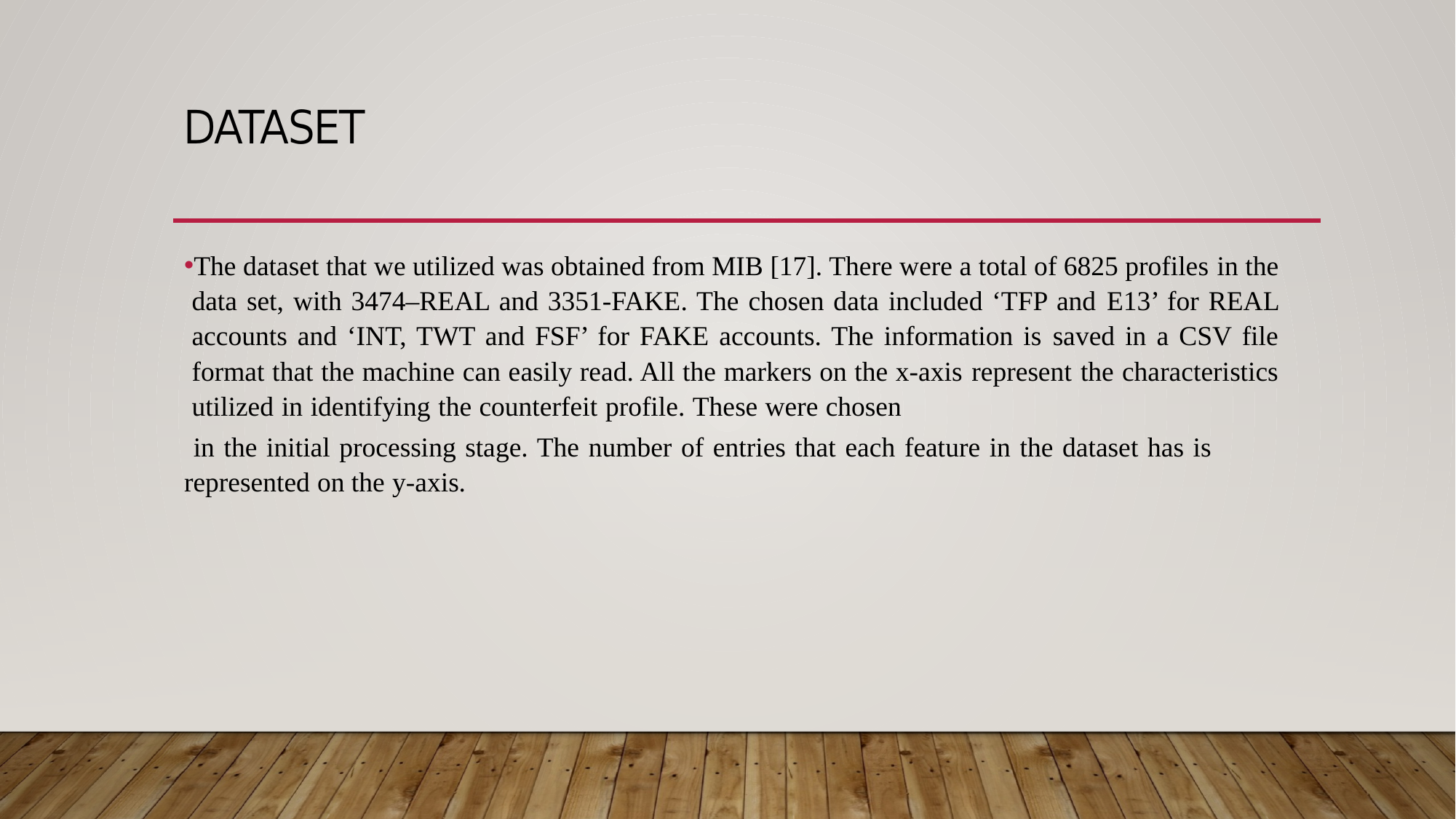

# Dataset
The dataset that we utilized was obtained from MIB [17]. There were a total of 6825 profiles in the data set, with 3474–REAL and 3351-FAKE. The chosen data included ‘TFP and E13’ for REAL accounts and ‘INT, TWT and FSF’ for FAKE accounts. The information is saved in a CSV file format that the machine can easily read. All the markers on the x-axis represent the characteristics utilized in identifying the counterfeit profile. These were chosen
 in the initial processing stage. The number of entries that each feature in the dataset has is        represented on the y-axis.